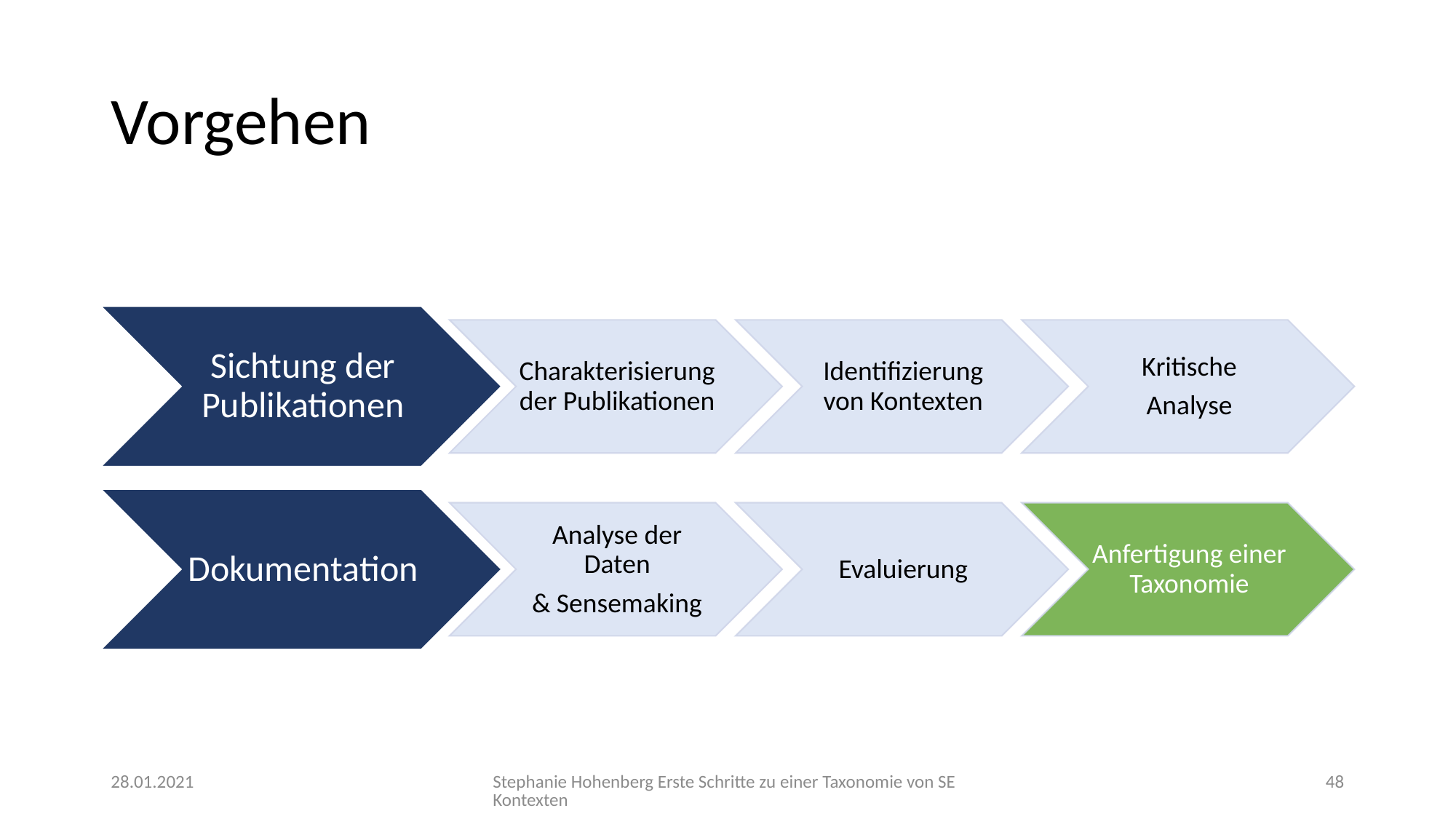

# Vorgehen
Sichtung der Publikationen
Charakterisierung der Publikationen
Identifizierung von Kontexten
Kritische
Analyse
Dokumentation
Analyse der Daten
& Sensemaking
Evaluierung
Anfertigung einer Taxonomie
28.01.2021
Stephanie Hohenberg
Erste Schritte zu einer Taxonomie von SE Kontexten
48